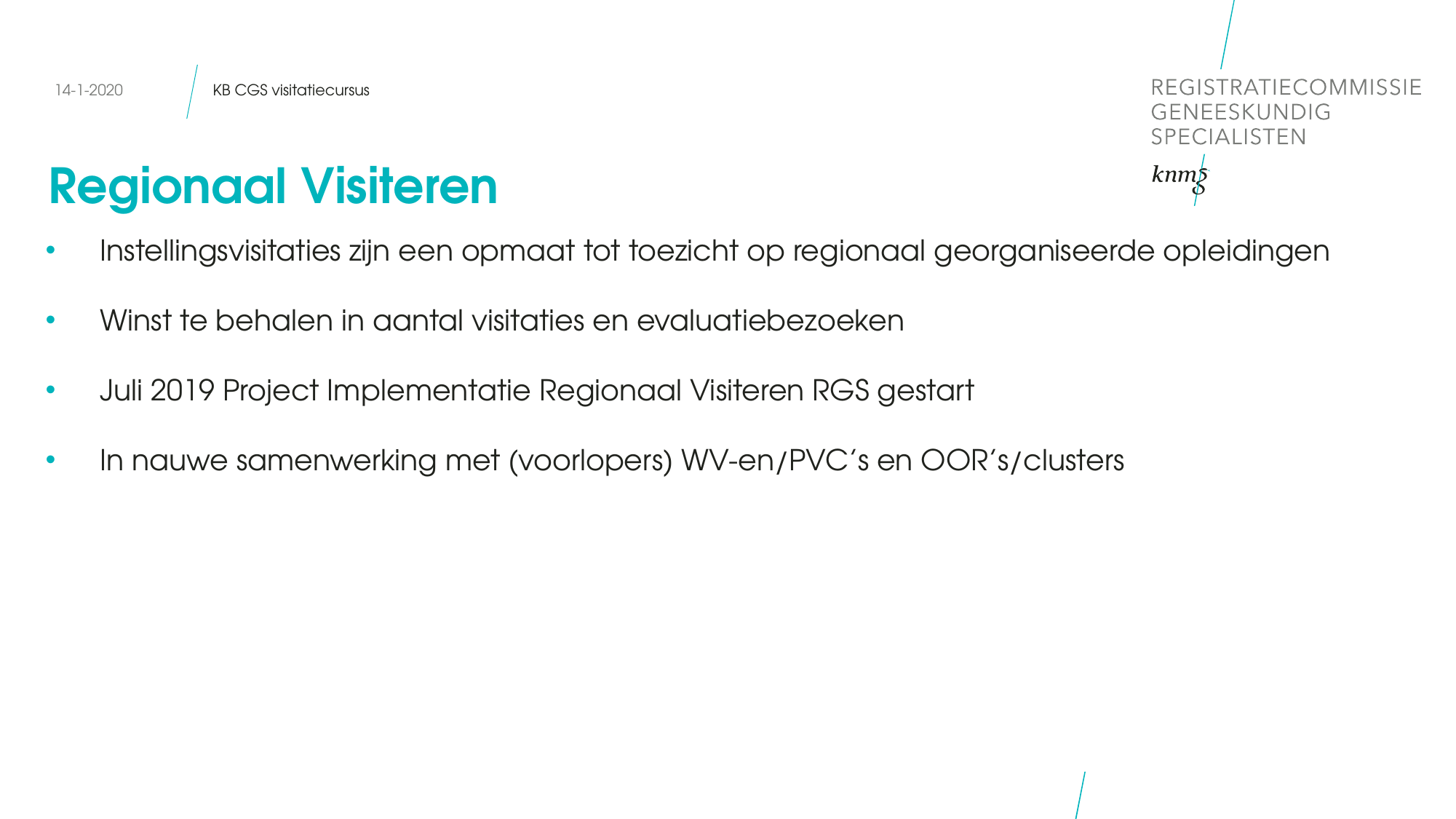

14-1-2020
KB CGS visitatiecursus
# Regionaal Visiteren
Instellingsvisitaties zijn een opmaat tot toezicht op regionaal georganiseerde opleidingen

Winst te behalen in aantal visitaties en evaluatiebezoeken

Juli 2019 Project Implementatie Regionaal Visiteren RGS gestart

In nauwe samenwerking met (voorlopers) WV-en/PVC’s en OOR’s/clusters